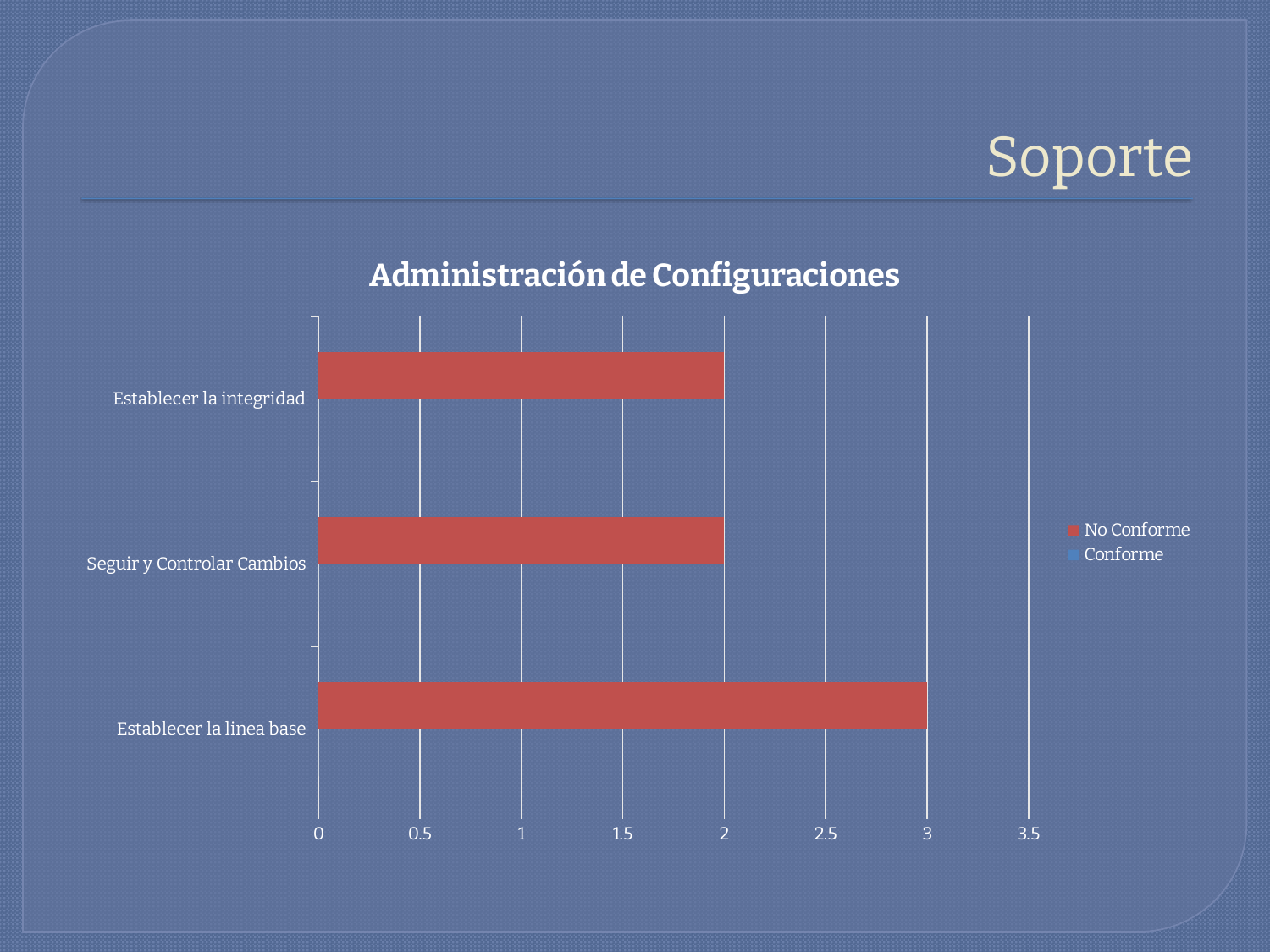

# Soporte

### Chart: Administración de Configuraciones

| Category | Conforme | No Conforme |
|---|---|---|
| Establecer la linea base | 0.0 | 3.0 |
| Seguir y Controlar Cambios | 0.0 | 2.0 |
| Establecer la integridad | 0.0 | 2.0 |